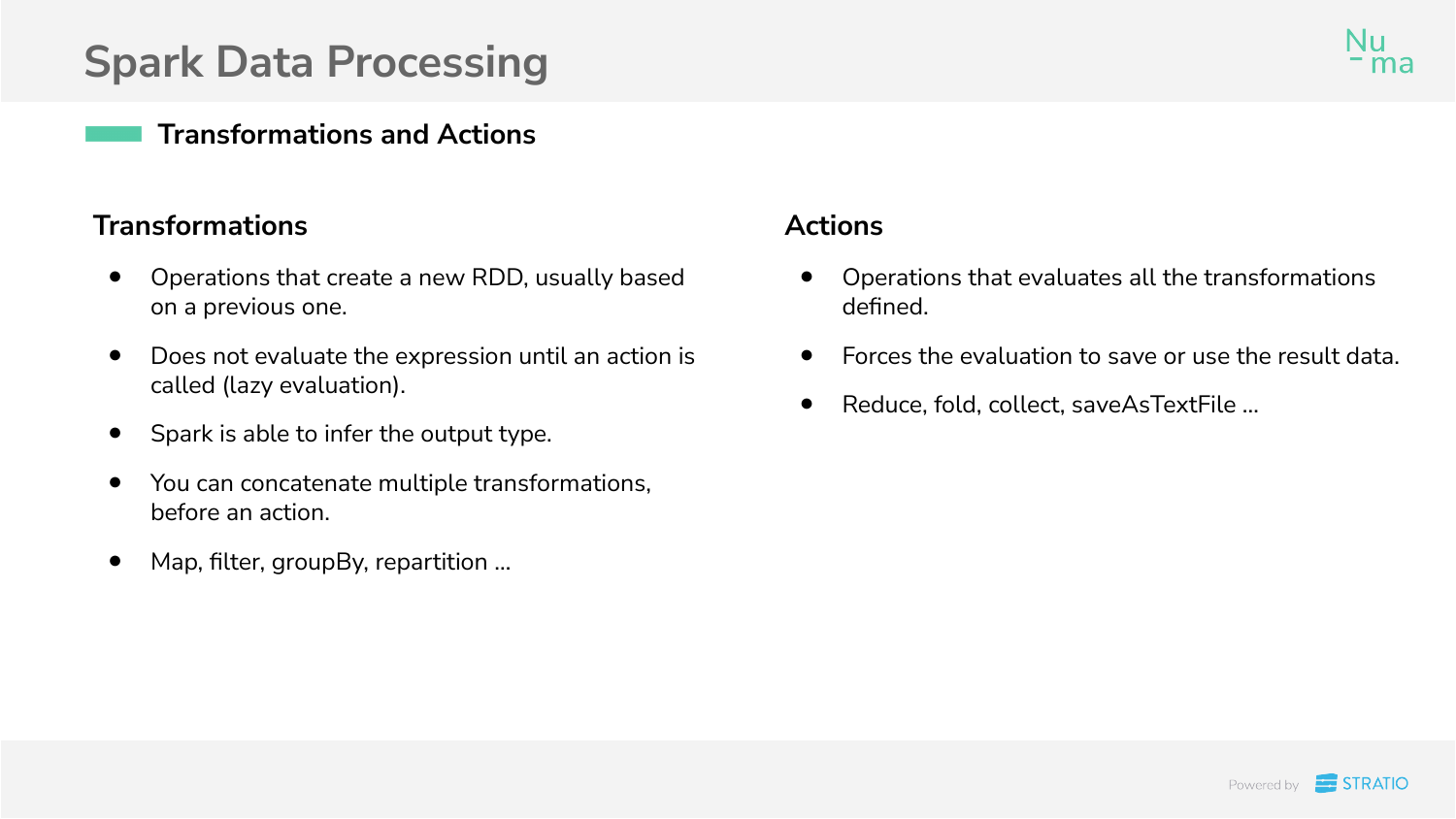

Spark Data Processing
Transformations and Actions
Transformations
Operations that create a new RDD, usually based on a previous one.
Does not evaluate the expression until an action is called (lazy evaluation).
Spark is able to infer the output type.
You can concatenate multiple transformations, before an action.
Map, filter, groupBy, repartition …
Actions
Operations that evaluates all the transformations defined.
Forces the evaluation to save or use the result data.
Reduce, fold, collect, saveAsTextFile …